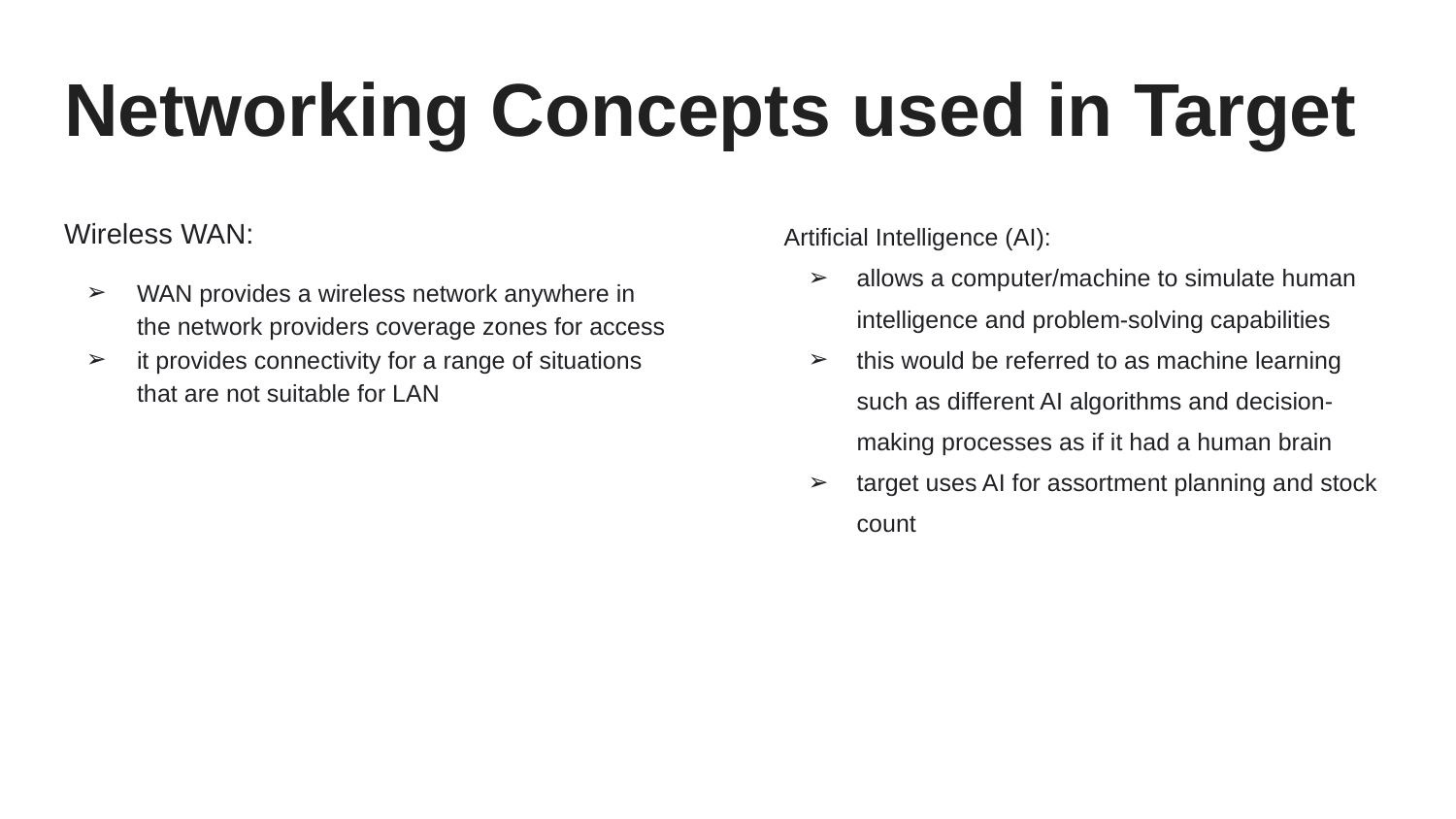

# Networking Concepts used in Target
Wireless WAN:
WAN provides a wireless network anywhere in the network providers coverage zones for access
it provides connectivity for a range of situations that are not suitable for LAN
Artificial Intelligence (AI):
allows a computer/machine to simulate human intelligence and problem-solving capabilities
this would be referred to as machine learning such as different AI algorithms and decision-making processes as if it had a human brain
target uses AI for assortment planning and stock count